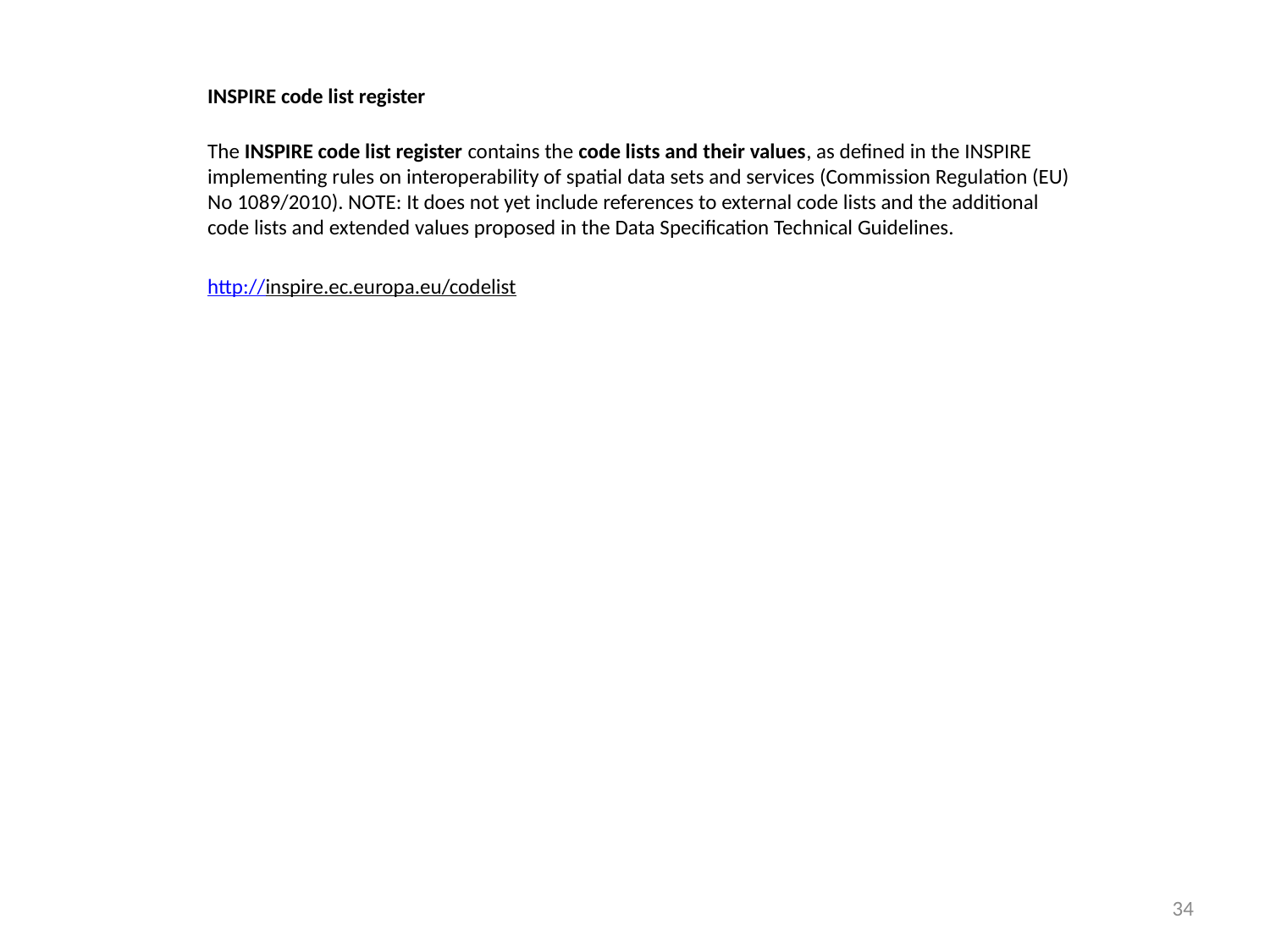

INSPIRE code list register
The INSPIRE code list register contains the code lists and their values, as defined in the INSPIRE implementing rules on interoperability of spatial data sets and services (Commission Regulation (EU) No 1089/2010). NOTE: It does not yet include references to external code lists and the additional code lists and extended values proposed in the Data Specification Technical Guidelines.

http://inspire.ec.europa.eu/codelist
34